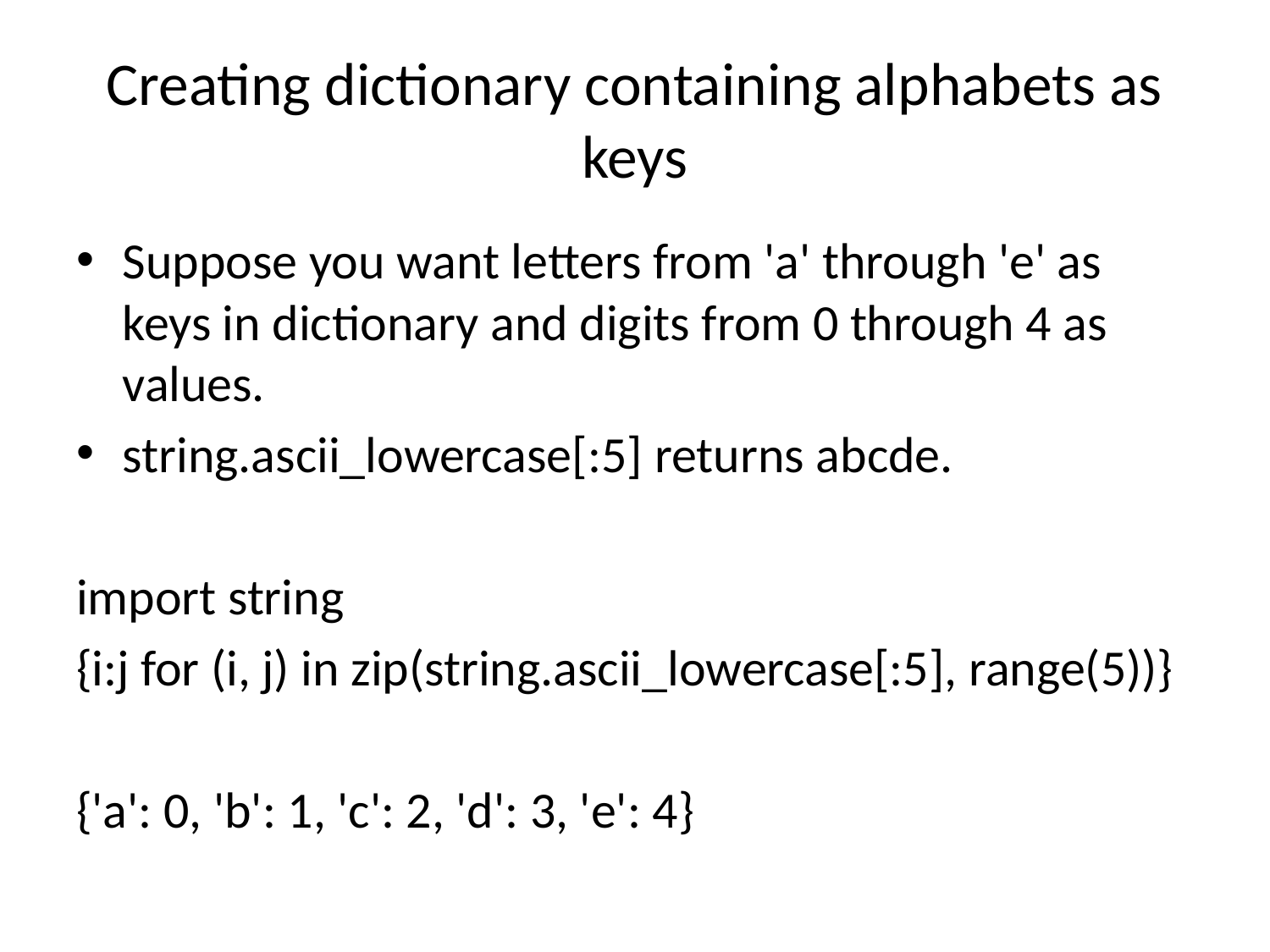

# Creating dictionary containing alphabets as keys
Suppose you want letters from 'a' through 'e' as keys in dictionary and digits from 0 through 4 as values.
string.ascii_lowercase[:5] returns abcde.

import string
{i:j for (i, j) in zip(string.ascii_lowercase[:5], range(5))}

{'a': 0, 'b': 1, 'c': 2, 'd': 3, 'e': 4}